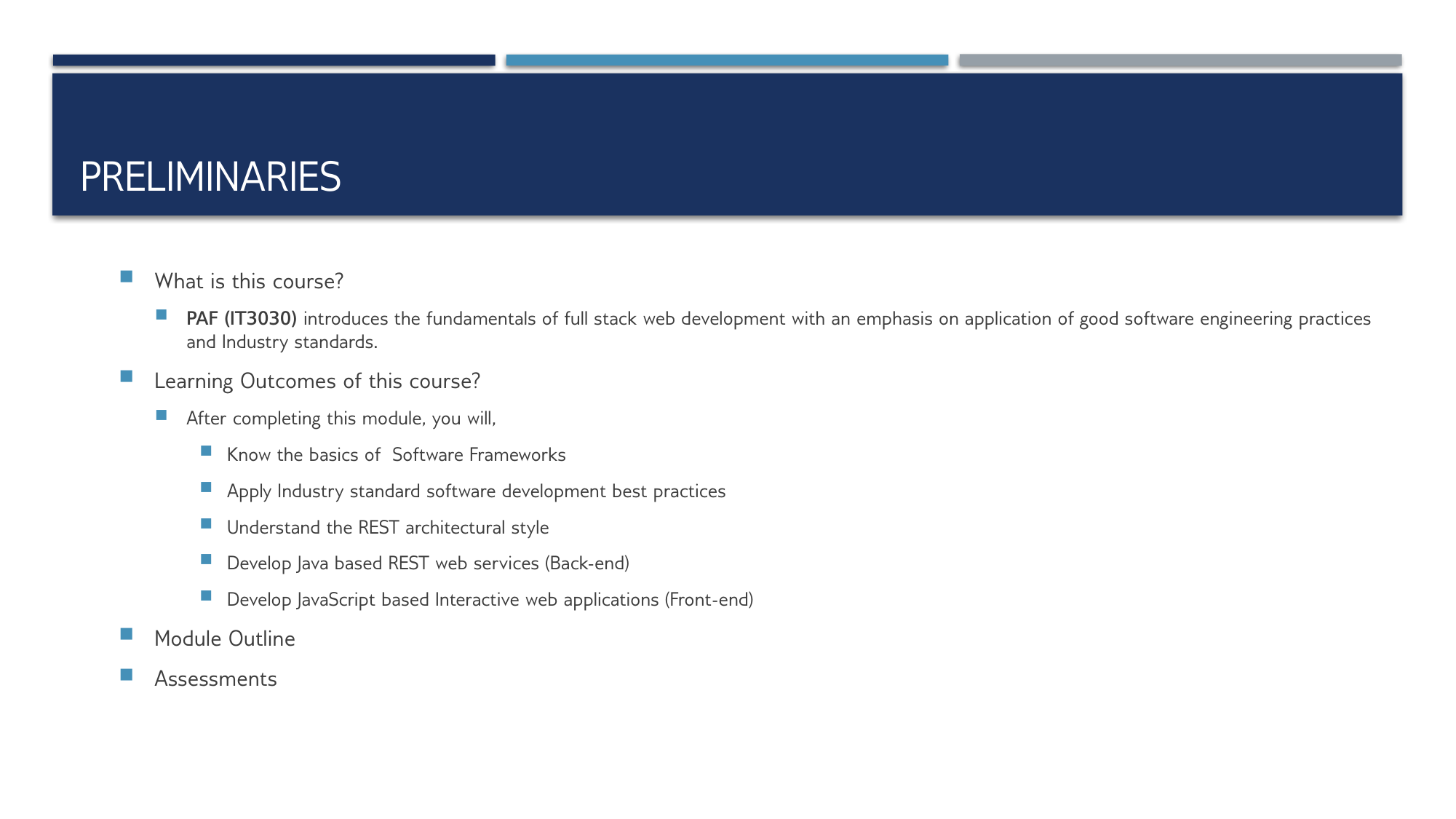

# Preliminaries
What is this course?
PAF (IT3030) introduces the fundamentals of full stack web development with an emphasis on application of good software engineering practices and Industry standards.
Learning Outcomes of this course?
After completing this module, you will,
Know the basics of  Software Frameworks
Apply Industry standard software development best practices
Understand the REST architectural style
Develop Java based REST web services (Back-end)
Develop JavaScript based Interactive web applications (Front-end)
Module Outline
Assessments